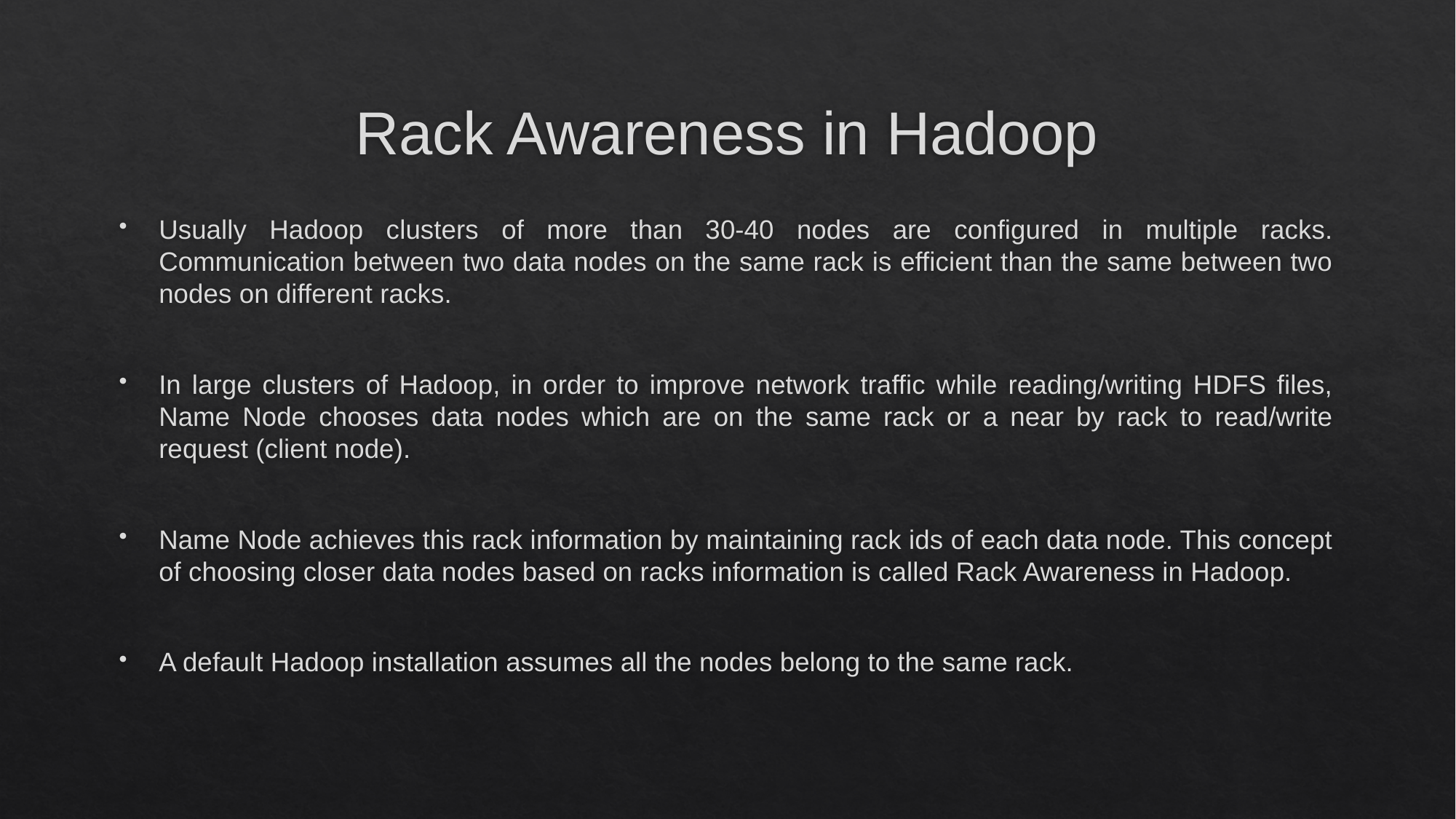

# Rack Awareness in Hadoop
Usually Hadoop clusters of more than 30-40 nodes are configured in multiple racks. Communication between two data nodes on the same rack is efficient than the same between two nodes on different racks.

In large clusters of Hadoop, in order to improve network traffic while reading/writing HDFS files, Name Node chooses data nodes which are on the same rack or a near by rack to read/write request (client node).

Name Node achieves this rack information by maintaining rack ids of each data node. This concept of choosing closer data nodes based on racks information is called Rack Awareness in Hadoop.

A default Hadoop installation assumes all the nodes belong to the same rack.